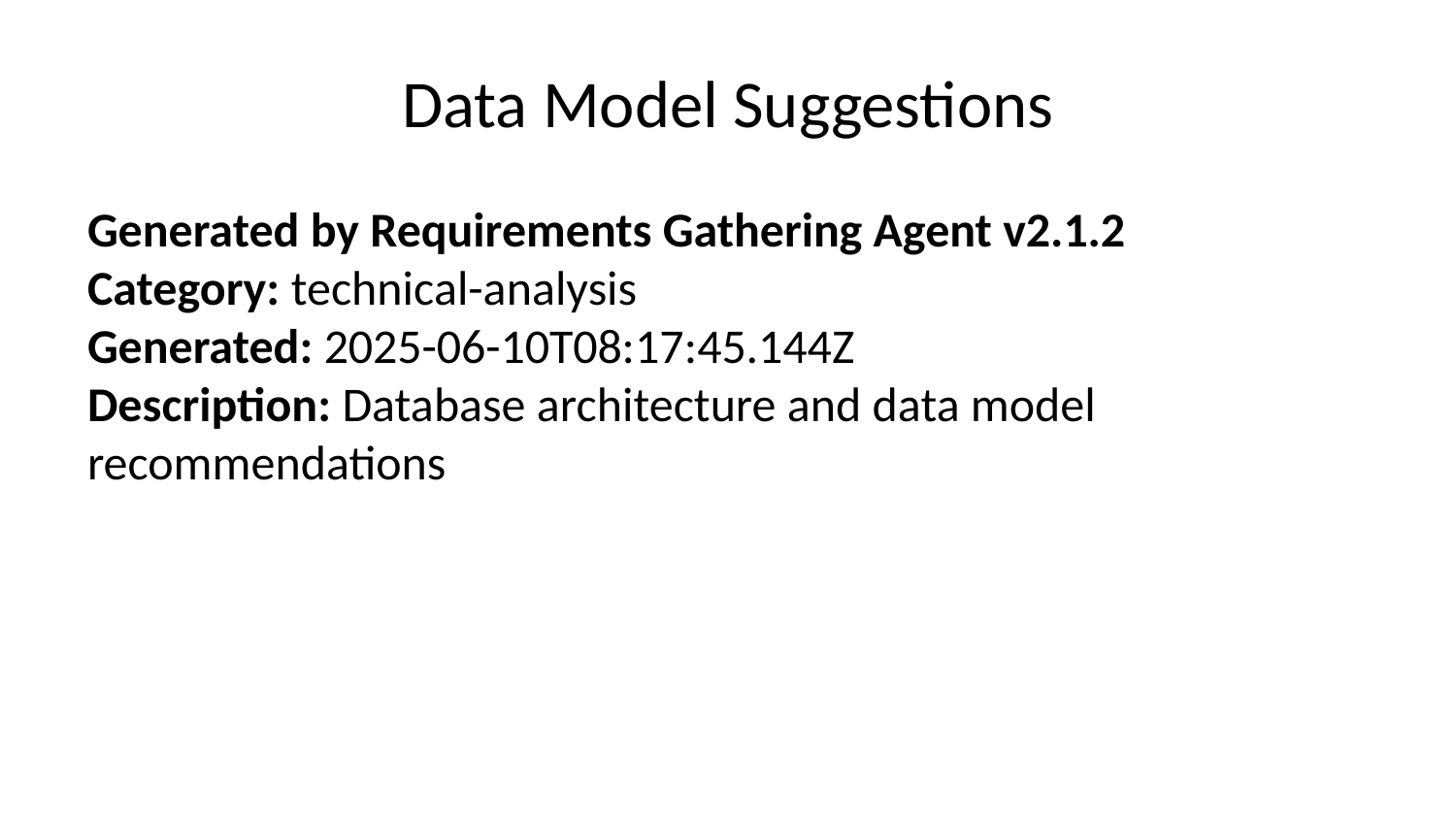

# Data Model Suggestions
Generated by Requirements Gathering Agent v2.1.2
Category: technical-analysis
Generated: 2025-06-10T08:17:45.144Z
Description: Database architecture and data model recommendations